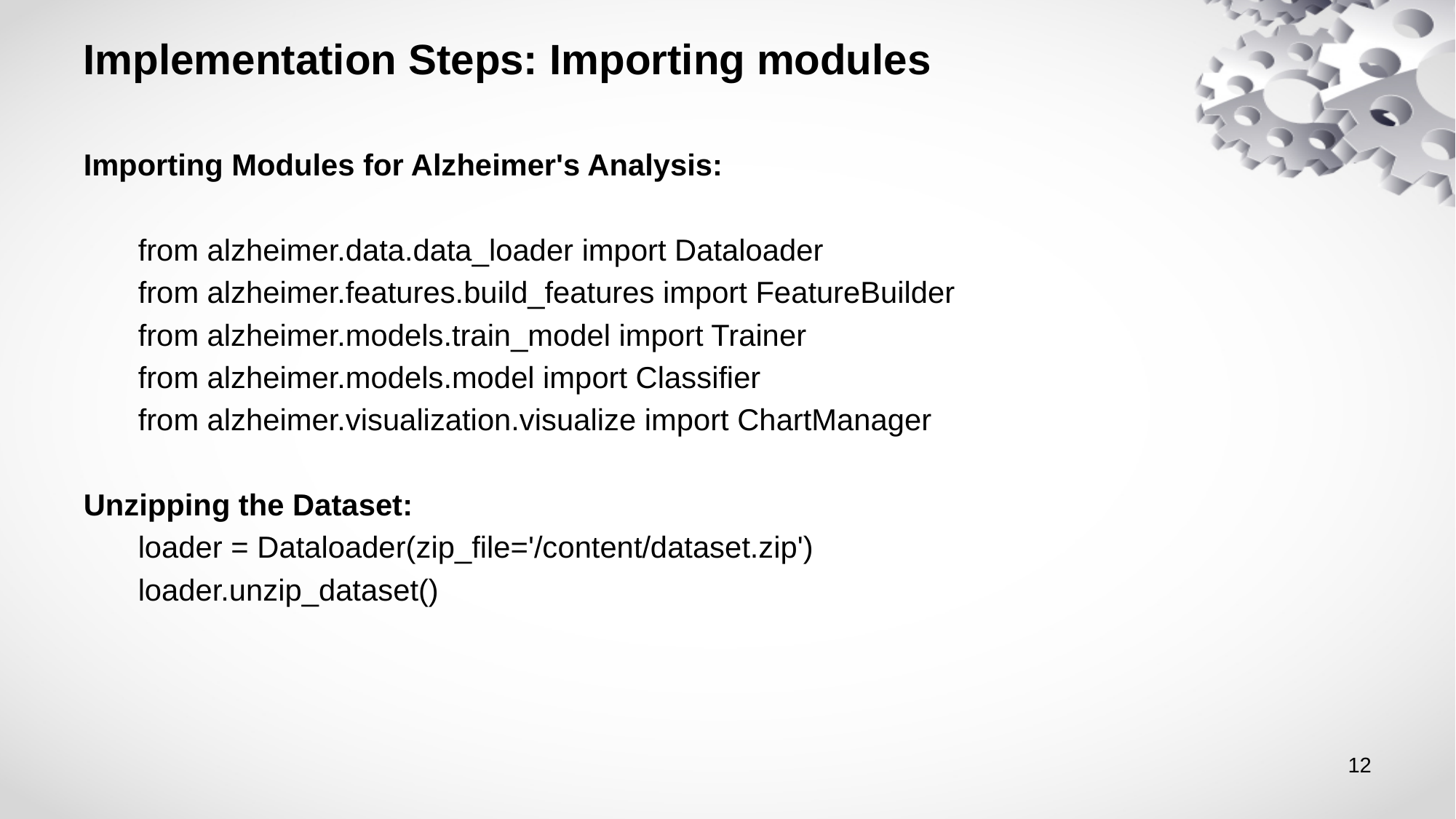

# Implementation Steps: Importing modules
Importing Modules for Alzheimer's Analysis:

from alzheimer.data.data_loader import Dataloader
from alzheimer.features.build_features import FeatureBuilder
from alzheimer.models.train_model import Trainer
from alzheimer.models.model import Classifier
from alzheimer.visualization.visualize import ChartManager

Unzipping the Dataset:
loader = Dataloader(zip_file='/content/dataset.zip')
loader.unzip_dataset()

12